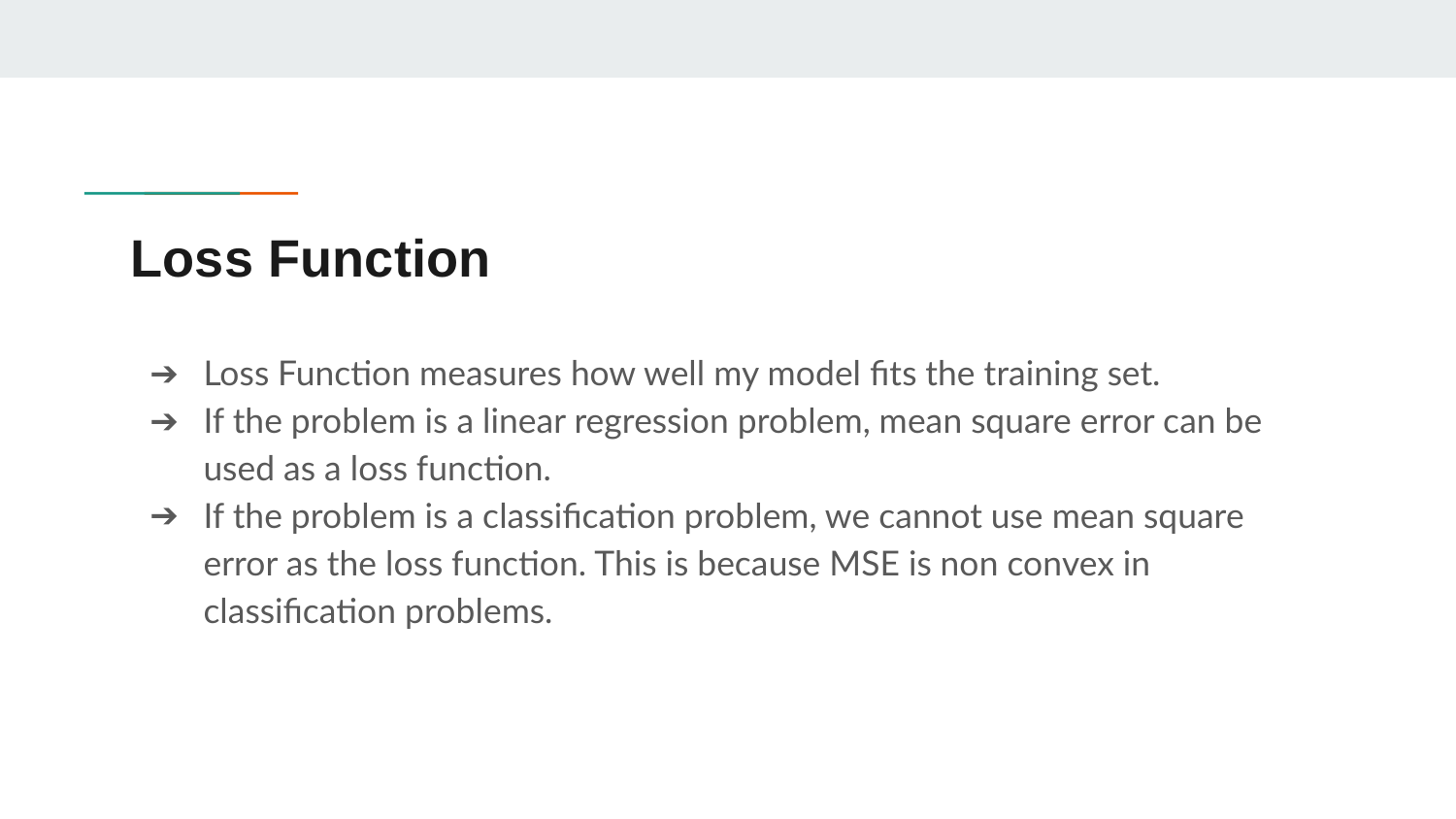

# Loss Function
Loss Function measures how well my model fits the training set.
If the problem is a linear regression problem, mean square error can be used as a loss function.
If the problem is a classification problem, we cannot use mean square error as the loss function. This is because MSE is non convex in classification problems.